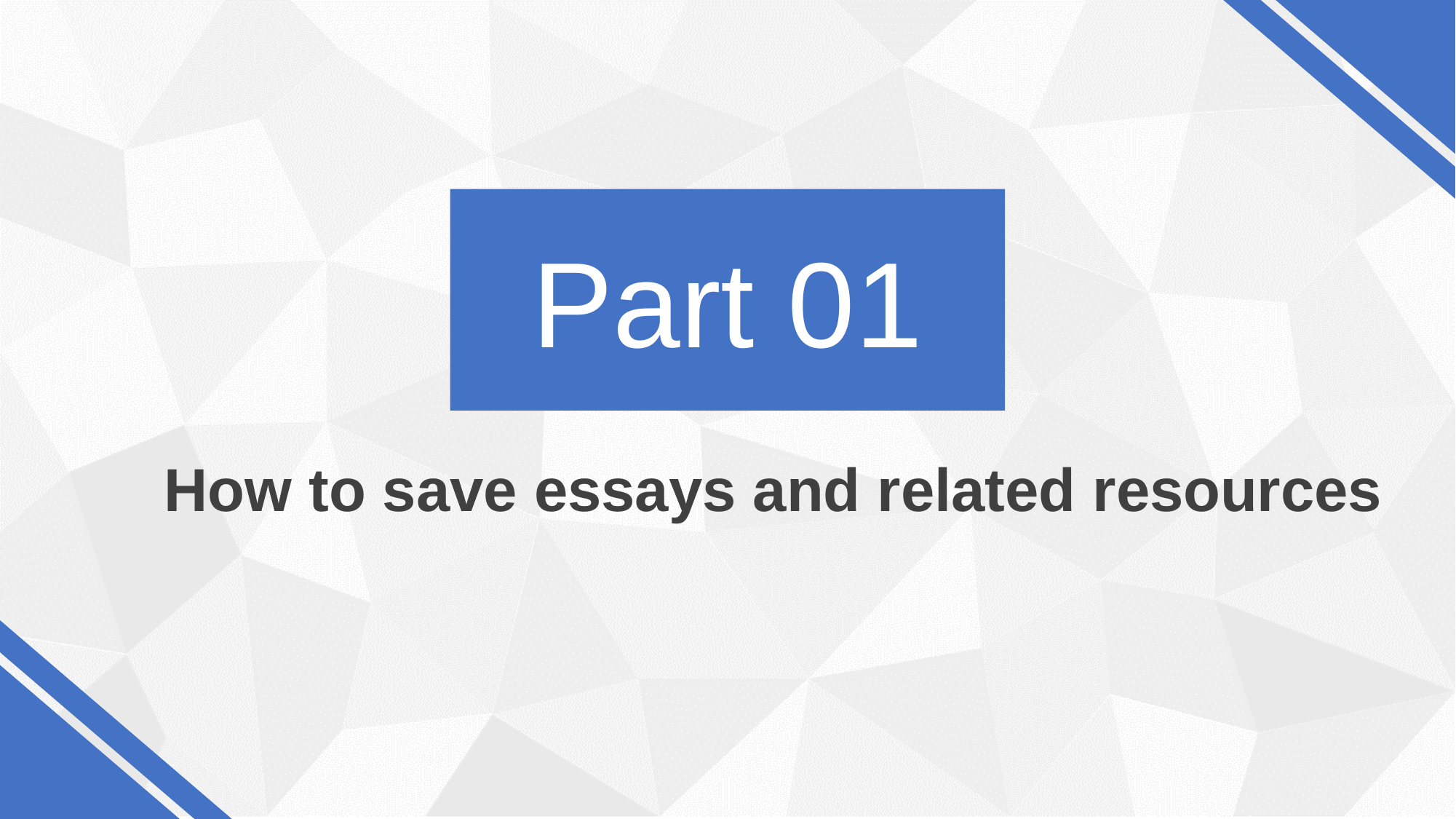

Part 01
How to save essays and related resources